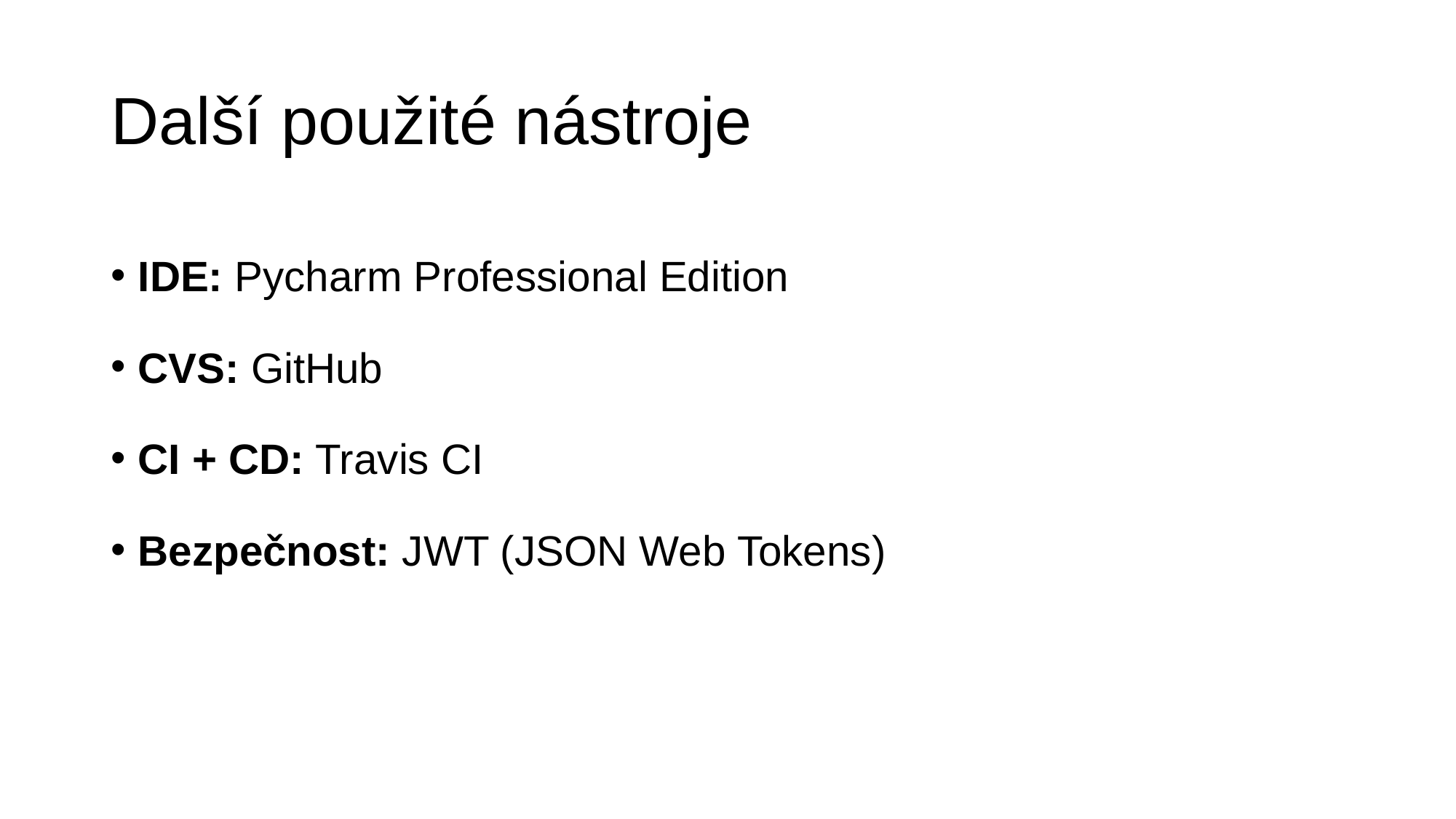

# Další použité nástroje
IDE: Pycharm Professional Edition
CVS: GitHub
CI + CD: Travis CI
Bezpečnost: JWT (JSON Web Tokens)